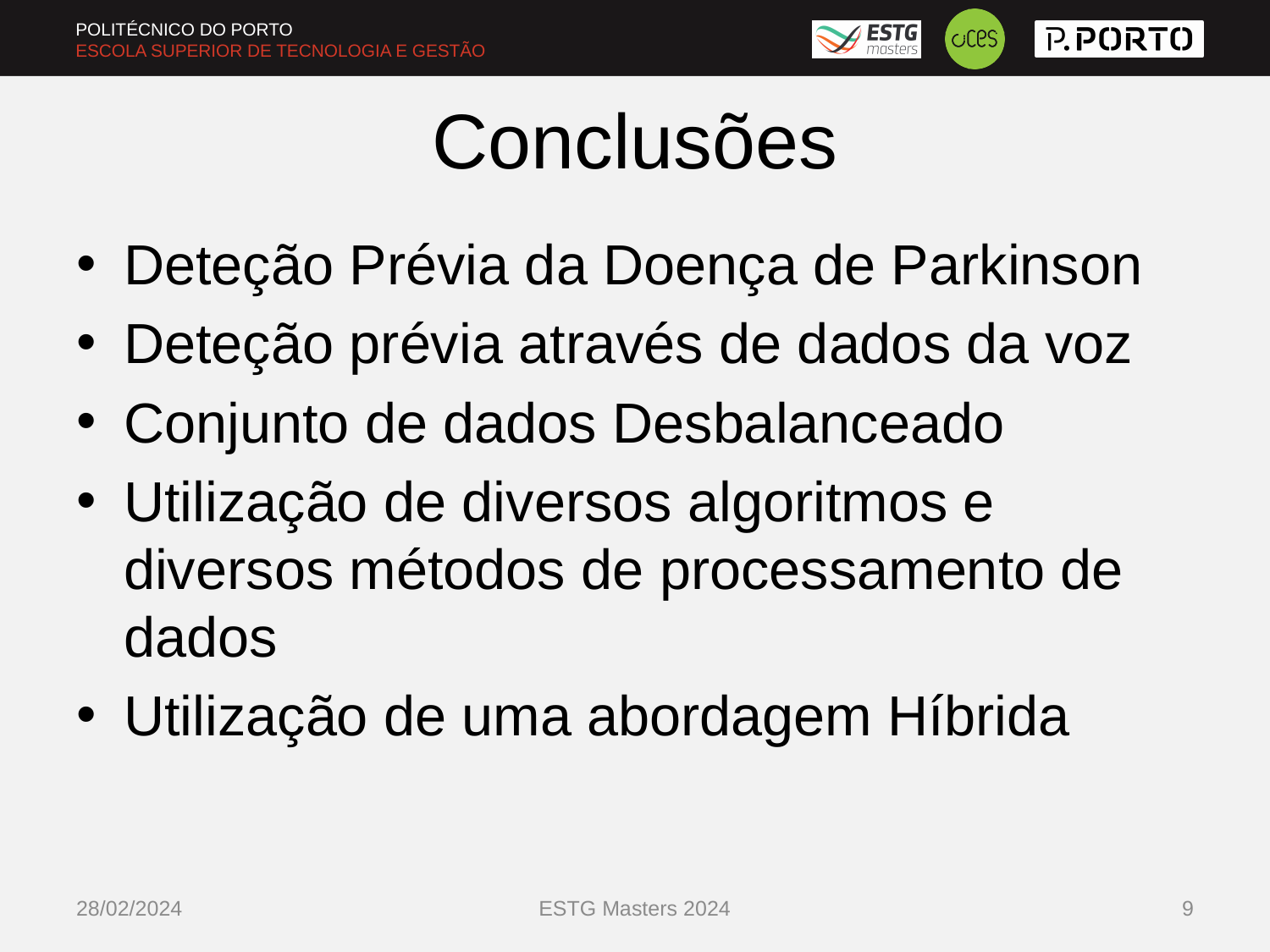

# Conclusões
Deteção Prévia da Doença de Parkinson
Deteção prévia através de dados da voz
Conjunto de dados Desbalanceado
Utilização de diversos algoritmos e diversos métodos de processamento de dados
Utilização de uma abordagem Híbrida
28/02/2024
ESTG Masters 2024
9